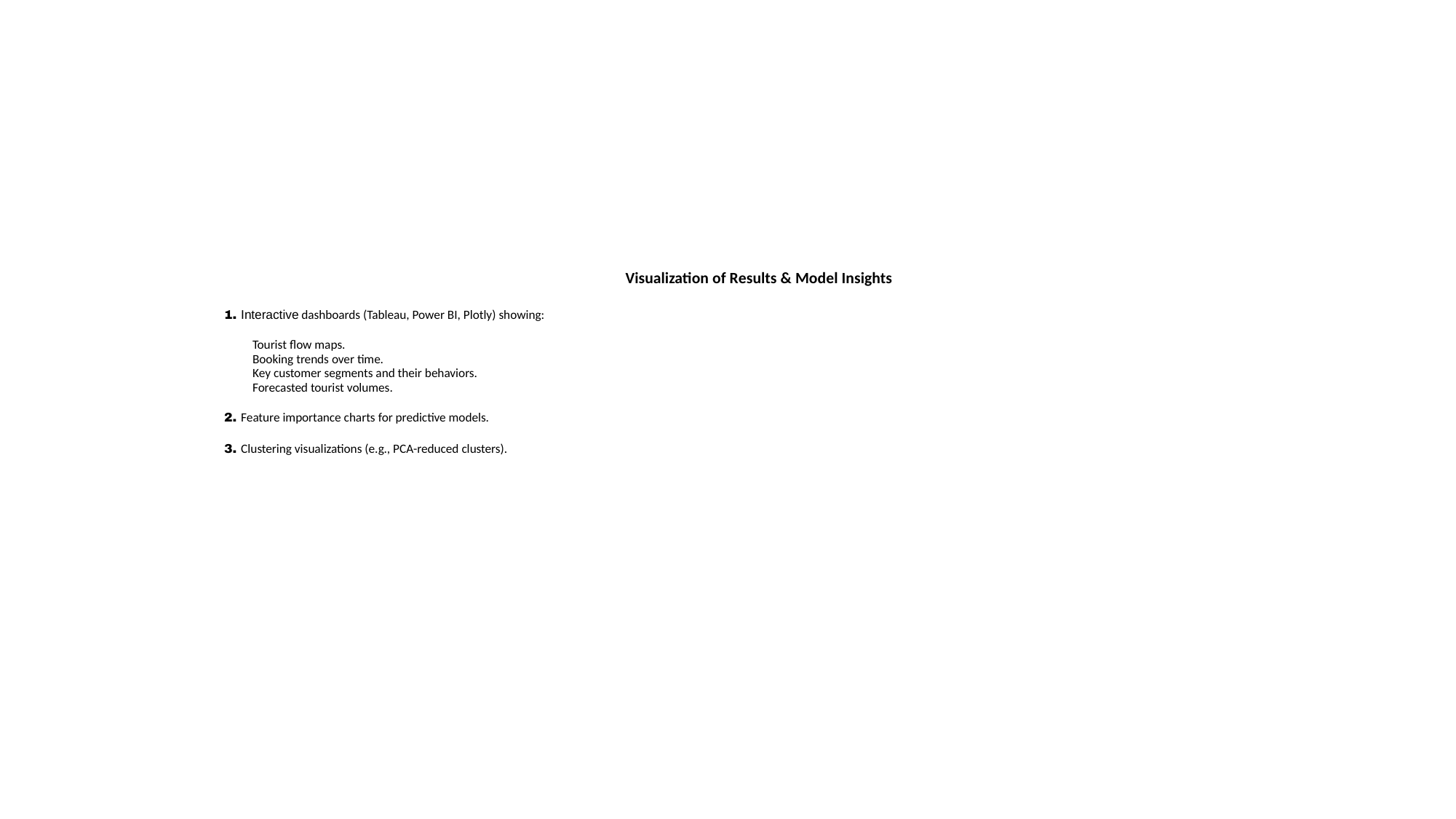

Visualization of Results & Model Insights

1. Interactive dashboards (Tableau, Power BI, Plotly) showing:

Tourist flow maps.
Booking trends over time.
Key customer segments and their behaviors.
Forecasted tourist volumes.

2. Feature importance charts for predictive models.

3. Clustering visualizations (e.g., PCA-reduced clusters).